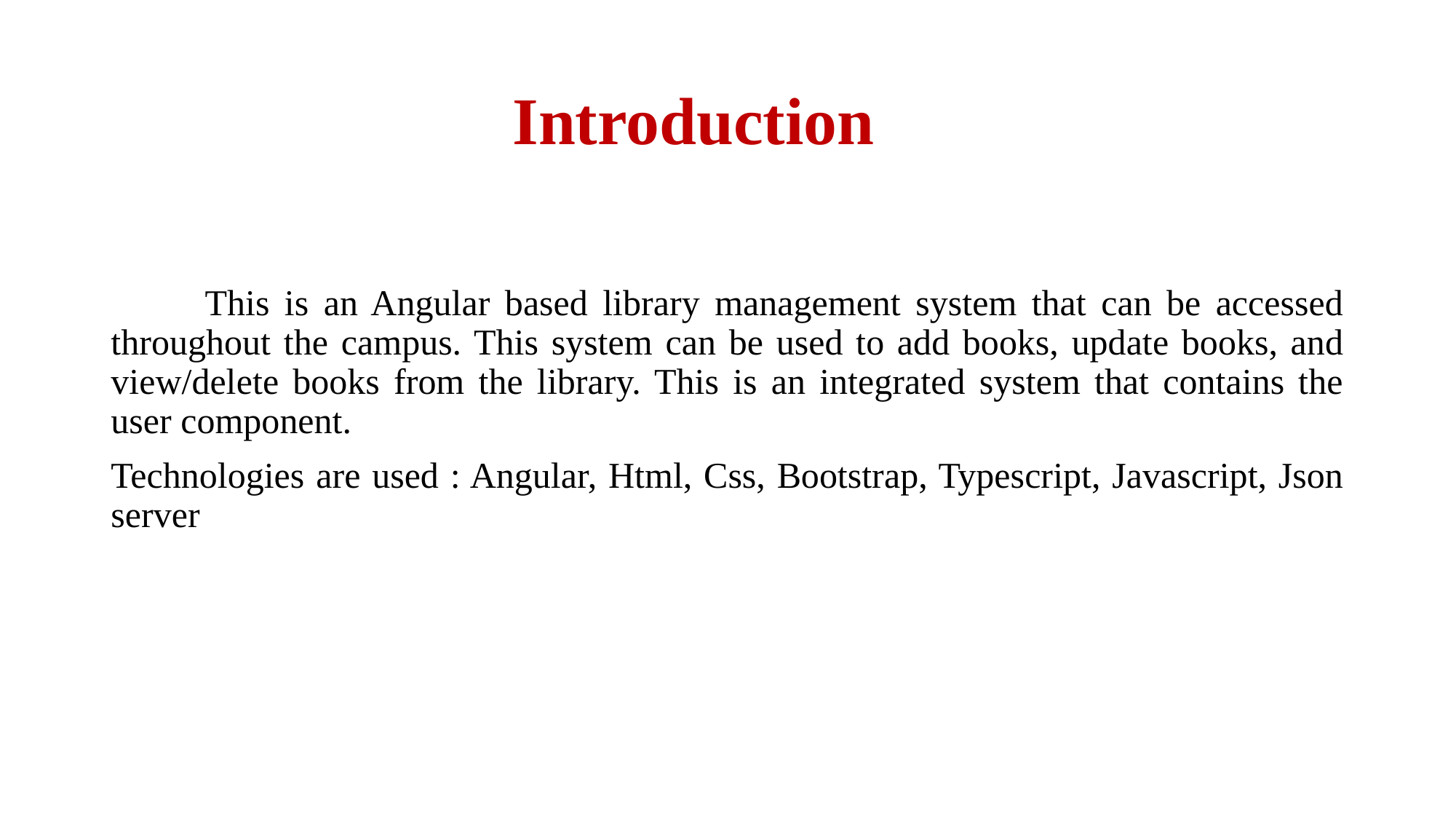

# Introduction

       This is an Angular based library management system that can be accessed throughout the campus. This system can be used to add books, update books, and view/delete books from the library. This is an integrated system that contains the user component.
Technologies are used : Angular, Html, Css, Bootstrap, Typescript, Javascript, Json server